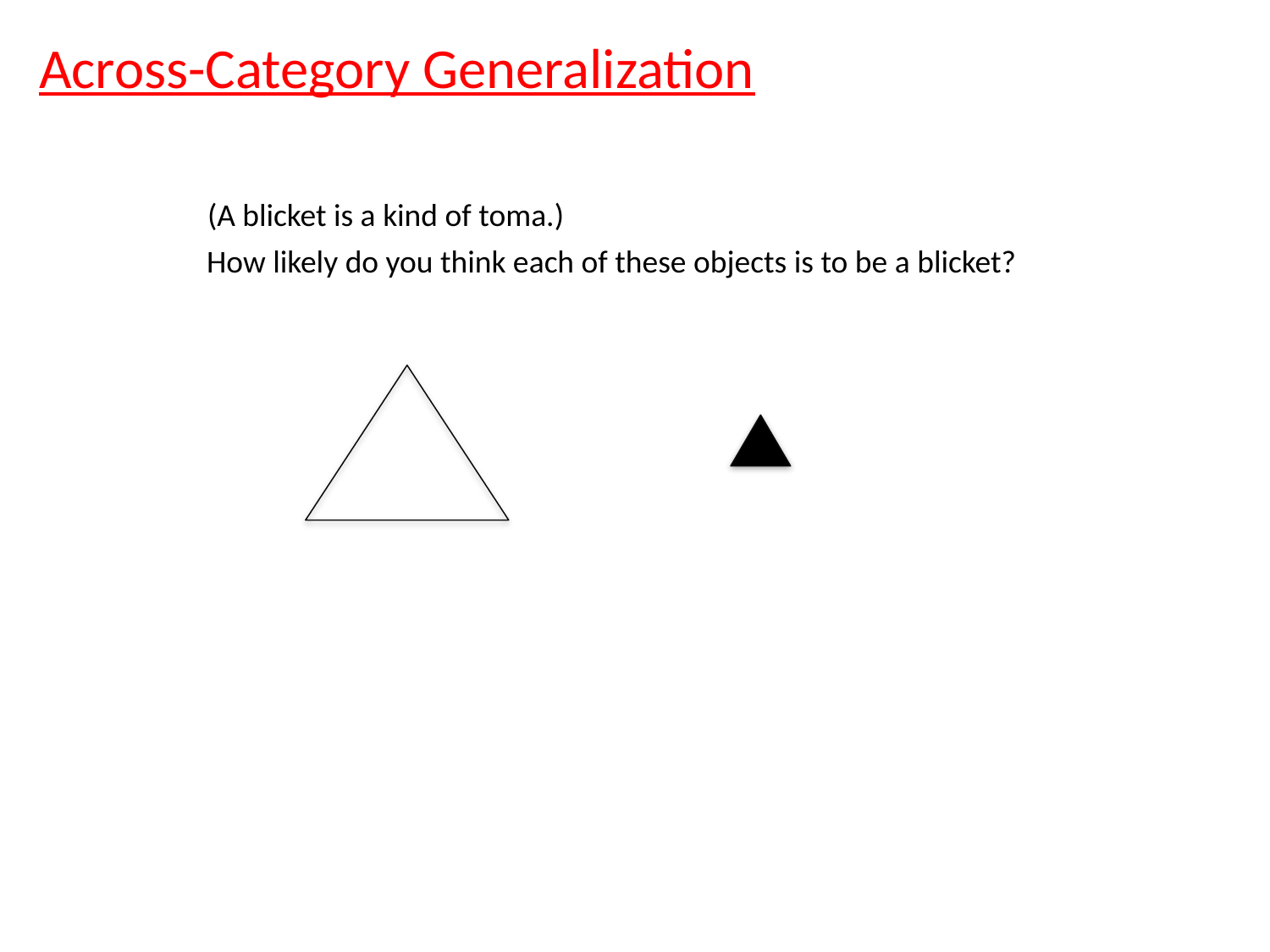

Across-Category Generalization

(A blicket is a kind of toma.)
How likely do you think each of these objects is to be a blicket?